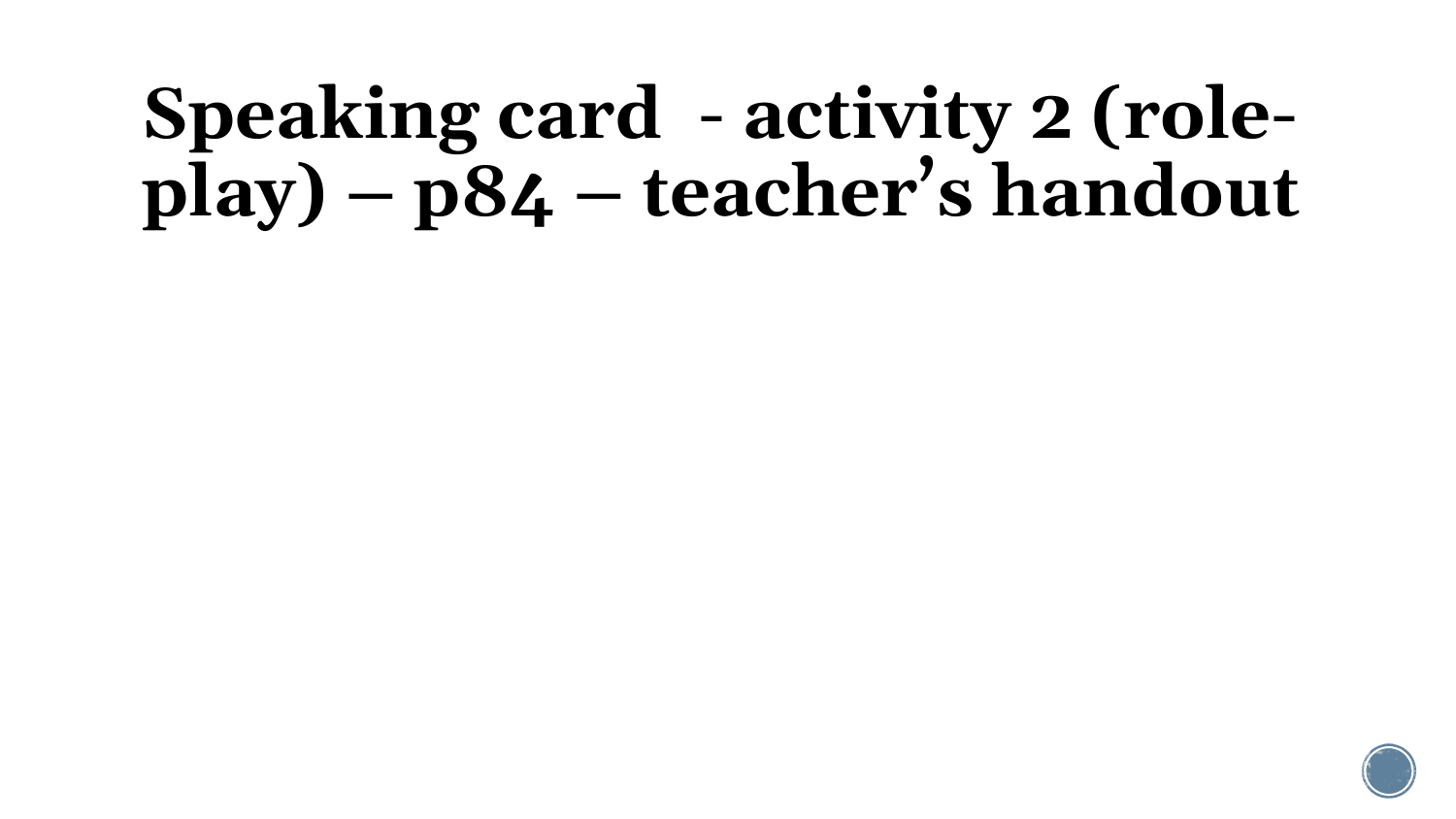

# Speaking card  - activity 2 (role-play) – p84 – teacher’s handout